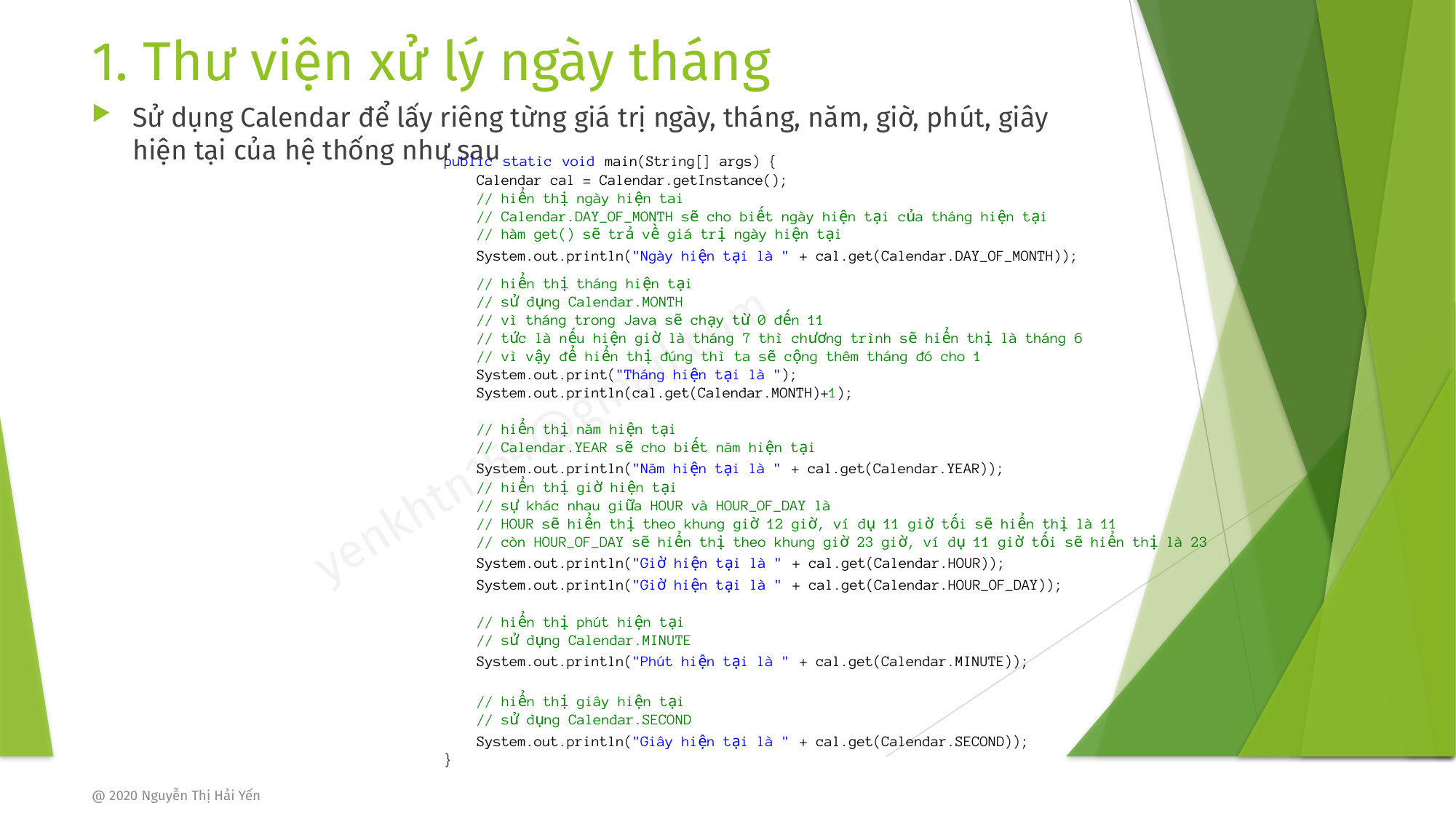

# 1. Thư viện xử lý ngày tháng
Sử dụng Calendar để lấy riêng từng giá trị ngày, tháng, năm, giờ, phút, giây hiện tại của hệ thống như sau

public static void main(String[] args) {
    Calendar cal = Calendar.getInstance();
    // hiển thị ngày hiện tai
    // Calendar.DAY_OF_MONTH sẽ cho biết ngày hiện tại của tháng hiện tại
    // hàm get() sẽ trả về giá trị ngày hiện tại
    System.out.println("Ngày hiện tại là " + cal.get(Calendar.DAY_OF_MONTH));

    // hiển thị tháng hiện tại
    // sử dụng Calendar.MONTH
    // vì tháng trong Java sẽ chạy từ 0 đến 11
    // tức là nếu hiện giờ là tháng 7 thì chương trình sẽ hiển thị là tháng 6
    // vì vậy để hiển thị đúng thì ta sẽ cộng thêm tháng đó cho 1
    System.out.print("Tháng hiện tại là ");
    System.out.println(cal.get(Calendar.MONTH)+1);

    // hiển thị năm hiện tại
    // Calendar.YEAR sẽ cho biết năm hiện tại
    System.out.println("Năm hiện tại là " + cal.get(Calendar.YEAR));
    // hiển thị giờ hiện tại
    // sự khác nhau giữa HOUR và HOUR_OF_DAY là
    // HOUR sẽ hiển thị theo khung giờ 12 giờ, ví dụ 11 giờ tối sẽ hiển thị là 11
    // còn HOUR_OF_DAY sẽ hiển thị theo khung giờ 23 giờ, ví dụ 11 giờ tối sẽ hiển thị là 23
    System.out.println("Giờ hiện tại là " + cal.get(Calendar.HOUR));
    System.out.println("Giờ hiện tại là " + cal.get(Calendar.HOUR_OF_DAY));

    // hiển thị phút hiện tại
    // sử dụng Calendar.MINUTE
    System.out.println("Phút hiện tại là " + cal.get(Calendar.MINUTE));

    // hiển thị giây hiện tại
    // sử dụng Calendar.SECOND
    System.out.println("Giây hiện tại là " + cal.get(Calendar.SECOND));
}
@ 2020 Nguyễn Thị Hải Yến